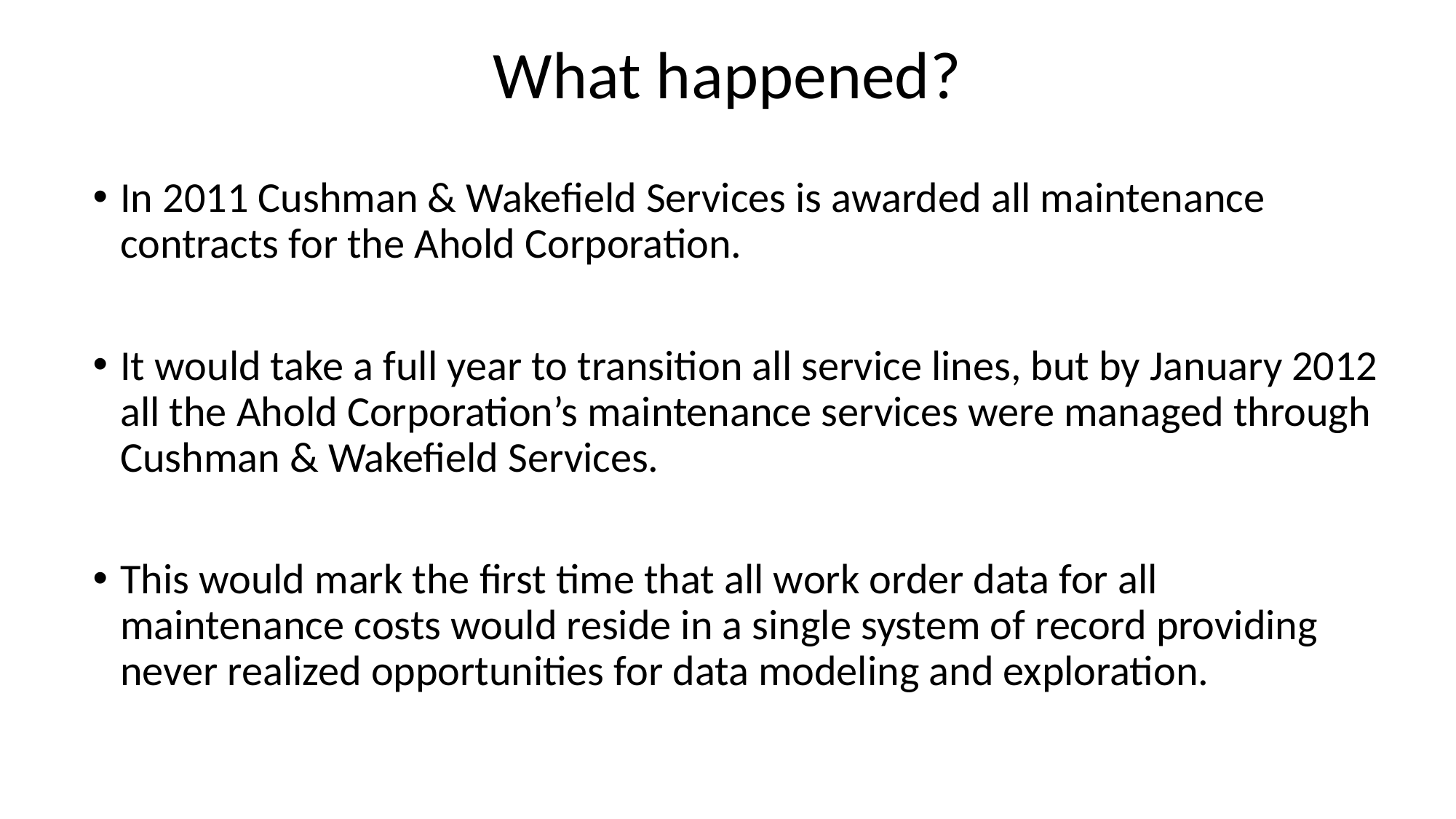

What happened?
In 2011 Cushman & Wakefield Services is awarded all maintenance contracts for the Ahold Corporation.

It would take a full year to transition all service lines, but by January 2012 all the Ahold Corporation’s maintenance services were managed through Cushman & Wakefield Services.

This would mark the first time that all work order data for all maintenance costs would reside in a single system of record providing never realized opportunities for data modeling and exploration.